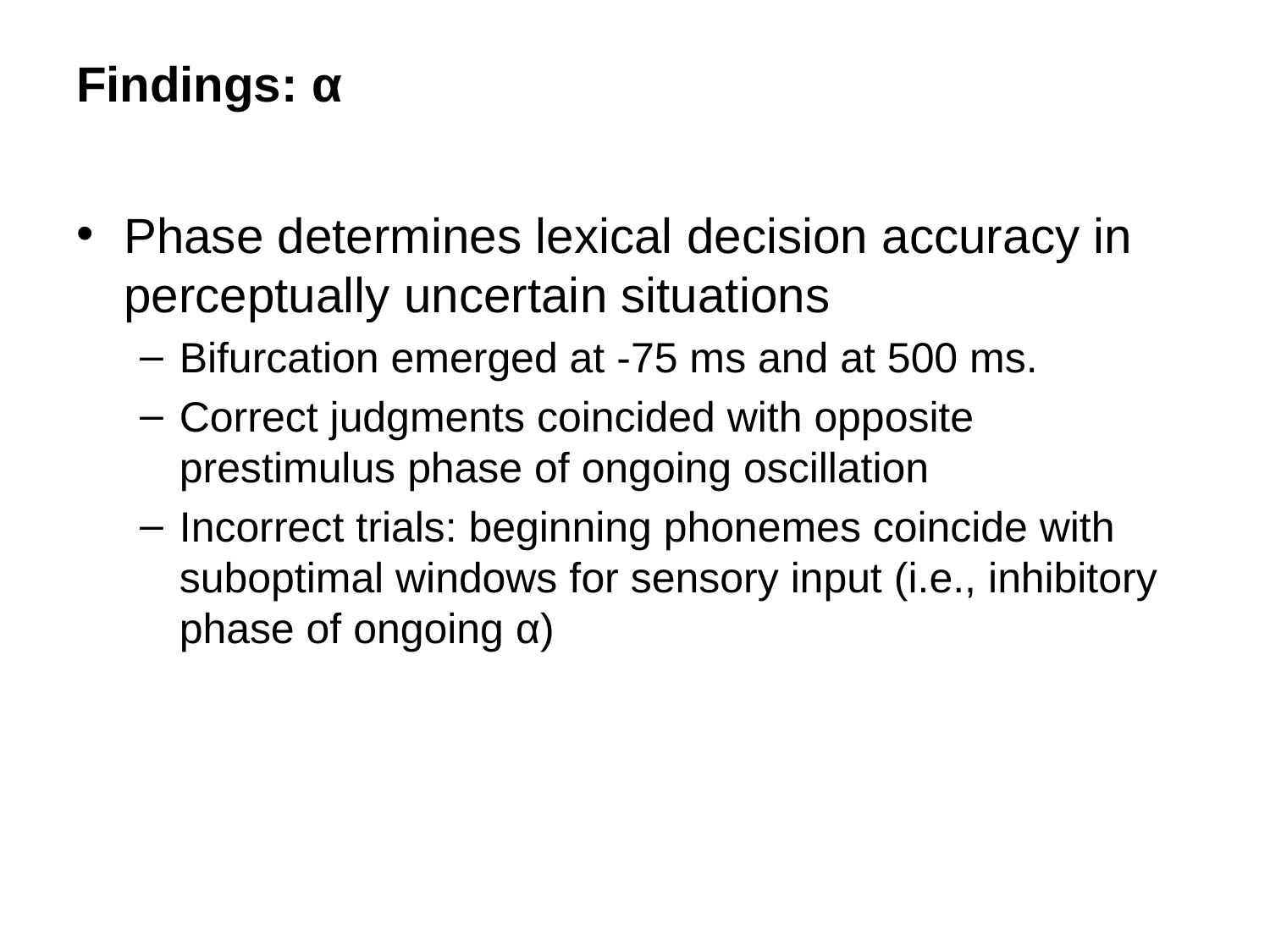

# Findings: α
Phase determines lexical decision accuracy in perceptually uncertain situations
Bifurcation emerged at -75 ms and at 500 ms.
Correct judgments coincided with opposite prestimulus phase of ongoing oscillation
Incorrect trials: beginning phonemes coincide with suboptimal windows for sensory input (i.e., inhibitory phase of ongoing α)